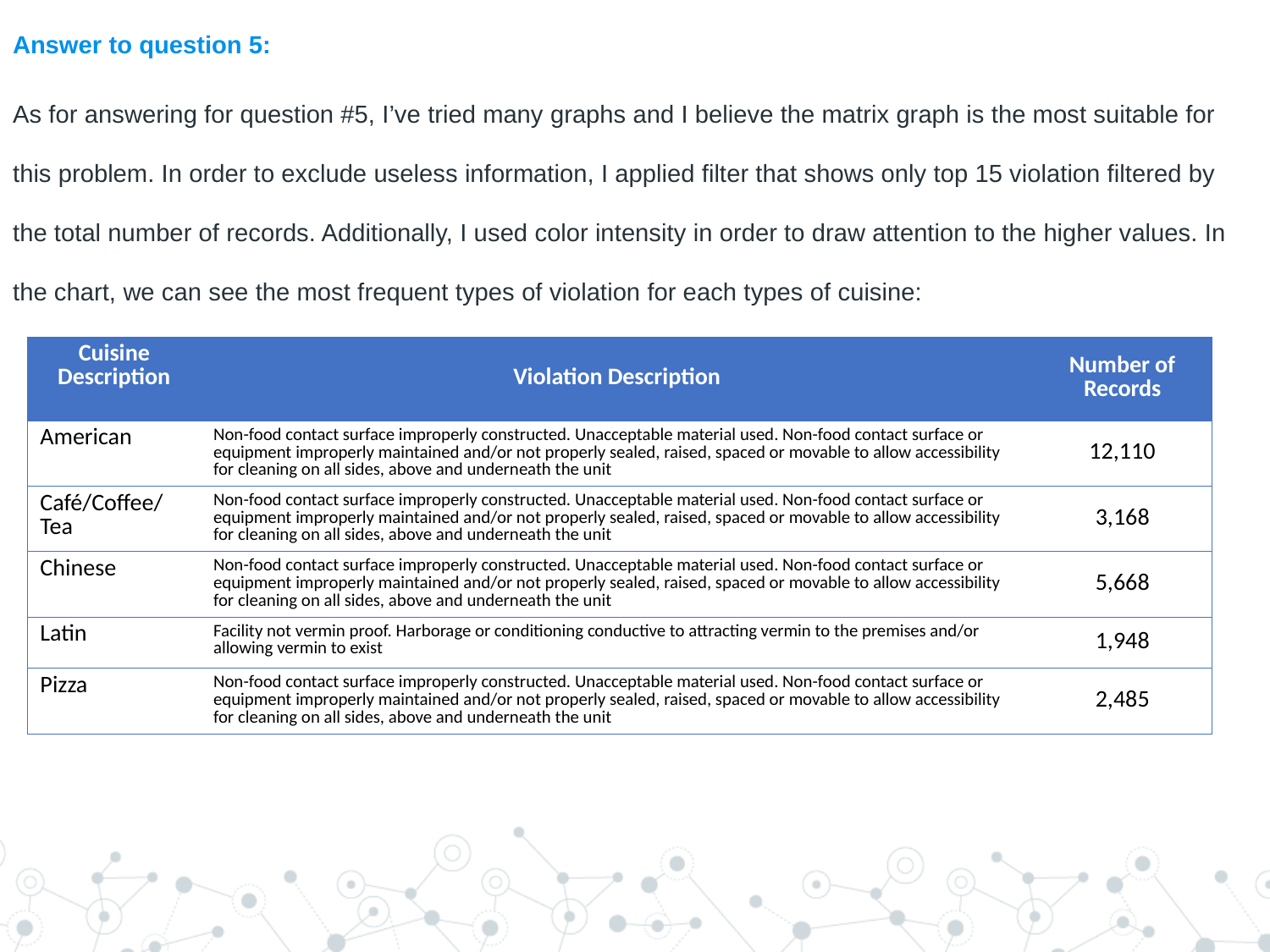

Answer to question 5:
As for answering for question #5, I’ve tried many graphs and I believe the matrix graph is the most suitable for this problem. In order to exclude useless information, I applied filter that shows only top 15 violation filtered by the total number of records. Additionally, I used color intensity in order to draw attention to the higher values. In the chart, we can see the most frequent types of violation for each types of cuisine:

| Cuisine Description | Violation Description | Number of Records |
| --- | --- | --- |
| American | Non-food contact surface improperly constructed. Unacceptable material used. Non-food contact surface or equipment improperly maintained and/or not properly sealed, raised, spaced or movable to allow accessibility for cleaning on all sides, above and underneath the unit | 12,110 |
| Café/Coffee/ Tea | Non-food contact surface improperly constructed. Unacceptable material used. Non-food contact surface or equipment improperly maintained and/or not properly sealed, raised, spaced or movable to allow accessibility for cleaning on all sides, above and underneath the unit | 3,168 |
| Chinese | Non-food contact surface improperly constructed. Unacceptable material used. Non-food contact surface or equipment improperly maintained and/or not properly sealed, raised, spaced or movable to allow accessibility for cleaning on all sides, above and underneath the unit | 5,668 |
| Latin | Facility not vermin proof. Harborage or conditioning conductive to attracting vermin to the premises and/or allowing vermin to exist | 1,948 |
| Pizza | Non-food contact surface improperly constructed. Unacceptable material used. Non-food contact surface or equipment improperly maintained and/or not properly sealed, raised, spaced or movable to allow accessibility for cleaning on all sides, above and underneath the unit | 2,485 |